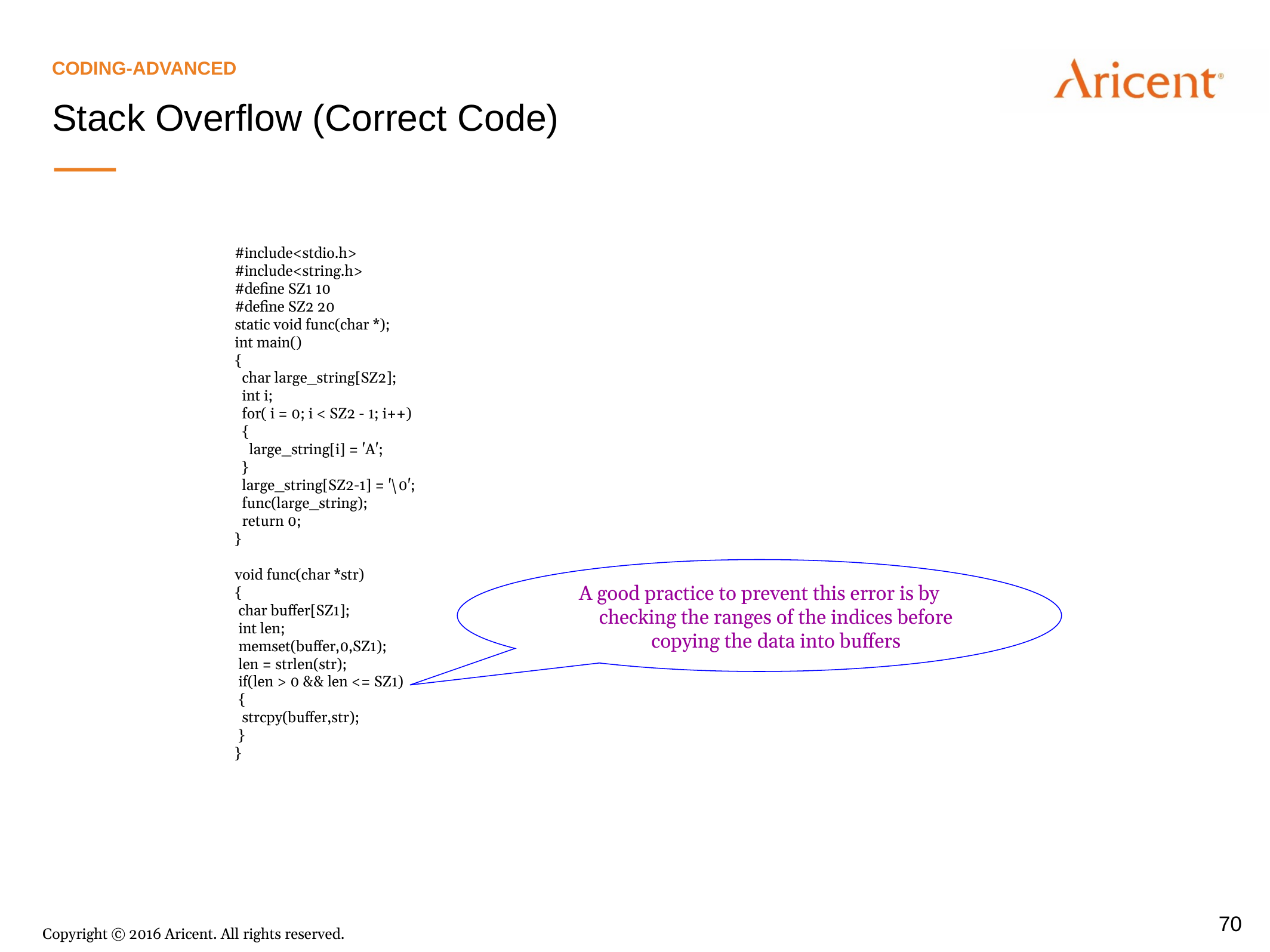

Coding-Advanced
Stack Overflow (Correct Code)
#include<stdio.h>
#include<string.h>
#define SZ1 10
#define SZ2 20
static void func(char *);
int main()
{
  char large_string[SZ2];
  int i;
  for( i = 0; i < SZ2 - 1; i++)
  {
    large_string[i] = 'A';
  }
  large_string[SZ2-1] = '\0';
  func(large_string);
  return 0;
}

void func(char *str)
{
 char buffer[SZ1];
 int len;
 memset(buffer,0,SZ1);
 len = strlen(str);
 if(len > 0 && len <= SZ1)
 {
  strcpy(buffer,str);
 }
}
A good practice to prevent this error is by checking the ranges of the indices before copying the data into buffers